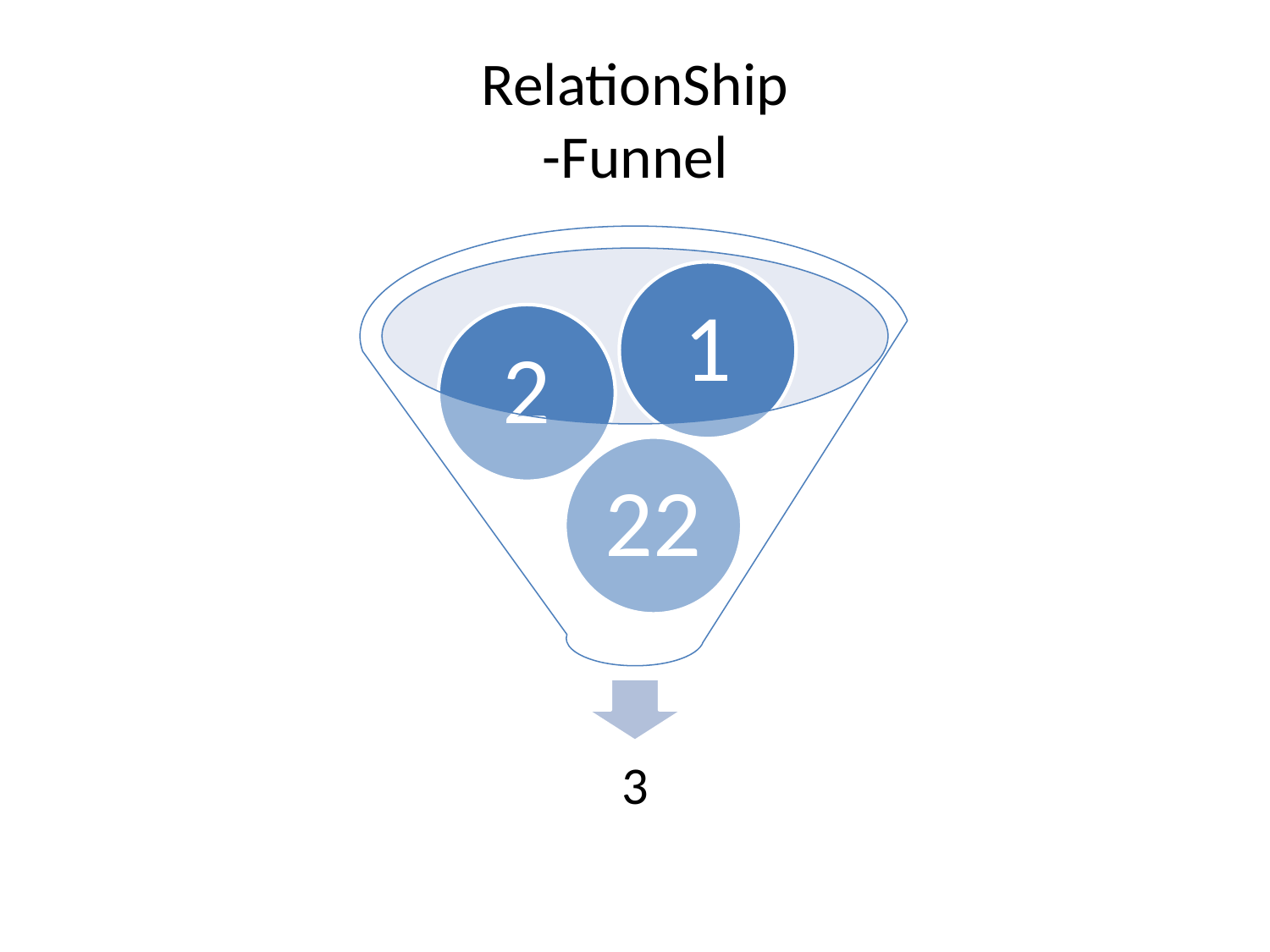

# RelationShip -Funnel
3
22
2
1